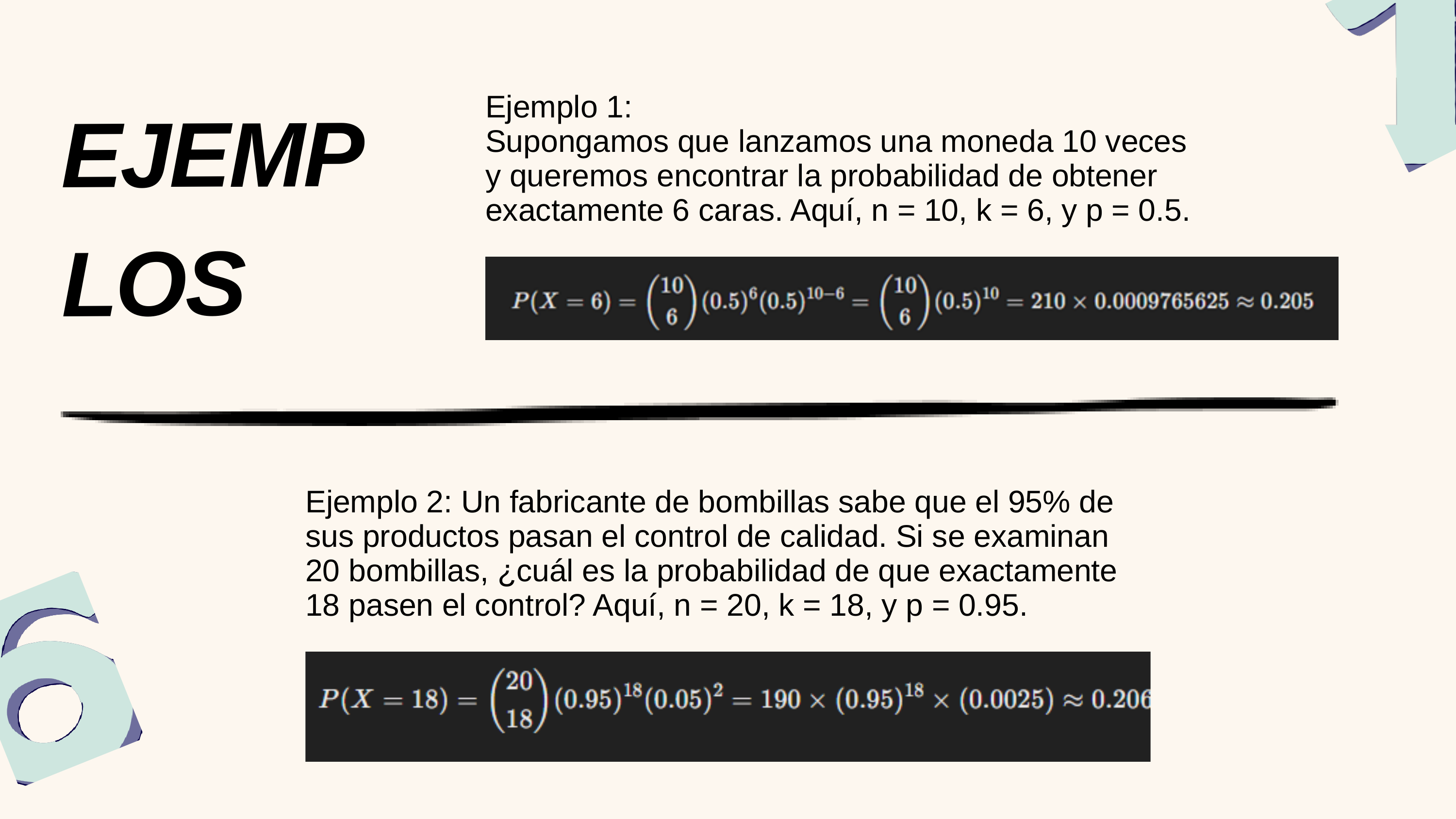

EJEMPLOS
Ejemplo 1:
Supongamos que lanzamos una moneda 10 veces y queremos encontrar la probabilidad de obtener exactamente 6 caras. Aquí, n = 10, k = 6, y p = 0.5.

Ejemplo 2: Un fabricante de bombillas sabe que el 95% de sus productos pasan el control de calidad. Si se examinan 20 bombillas, ¿cuál es la probabilidad de que exactamente 18 pasen el control? Aquí, n = 20, k = 18, y p = 0.95.